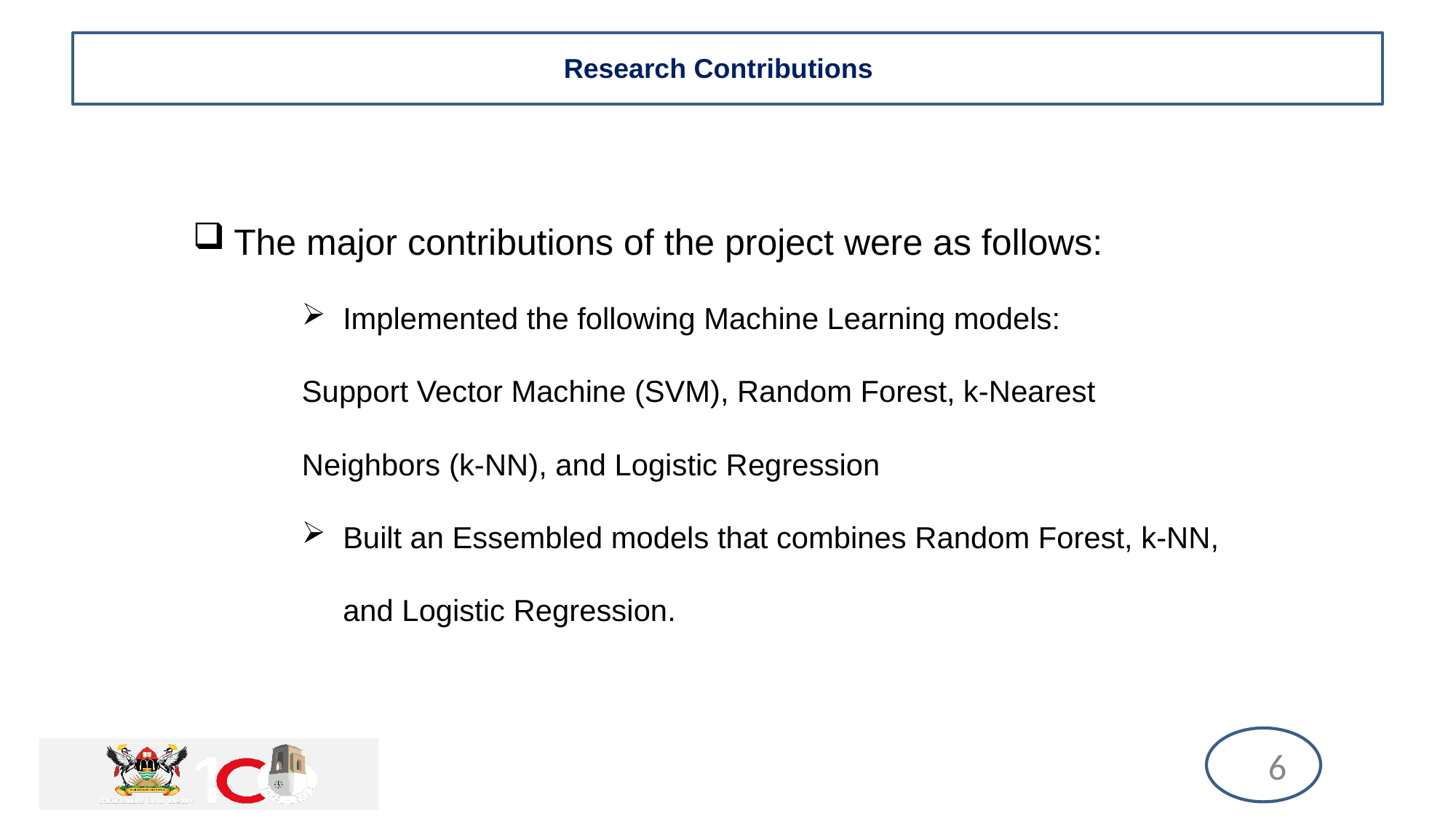

# Research Contributions
The major contributions of the project were as follows:
Implemented the following Machine Learning models:
Support Vector Machine (SVM), Random Forest, k-Nearest Neighbors (k-NN), and Logistic Regression
Built an Essembled models that combines Random Forest, k-NN, and Logistic Regression.